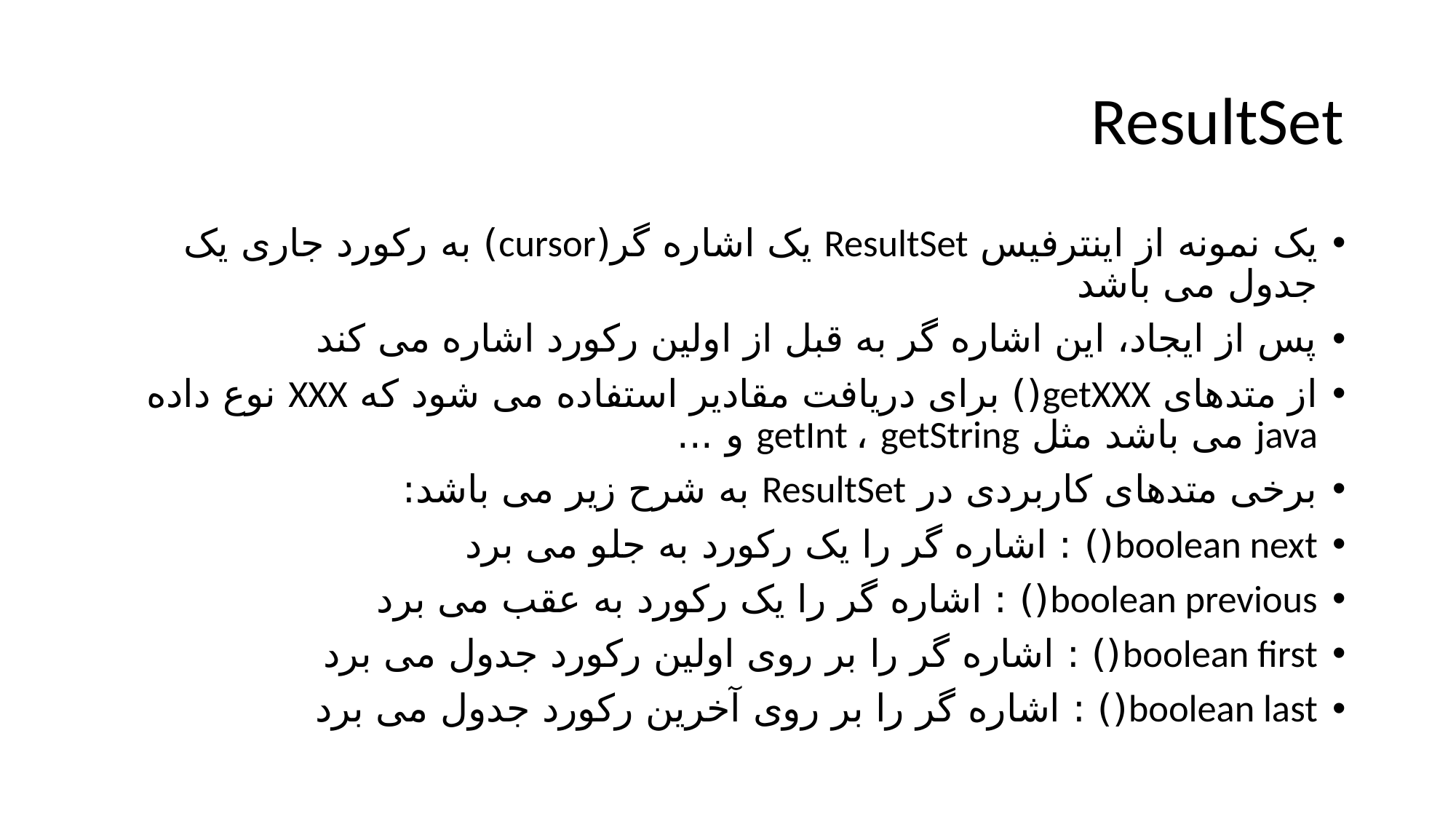

# ResultSet
یک نمونه از اینترفیس ResultSet یک اشاره گر(cursor) به رکورد جاری یک جدول می باشد
پس از ایجاد، این اشاره گر به قبل از اولین رکورد اشاره می کند
از متدهای getXXX() برای دریافت مقادیر استفاده می شود که XXX نوع داده java می باشد مثل getInt ، getString و ...
برخی متدهای کاربردی در ResultSet به شرح زیر می باشد:
boolean next() : اشاره گر را یک رکورد به جلو می برد
boolean previous() : اشاره گر را یک رکورد به عقب می برد
boolean first() : اشاره گر را بر روی اولین رکورد جدول می برد
boolean last() : اشاره گر را بر روی آخرین رکورد جدول می برد